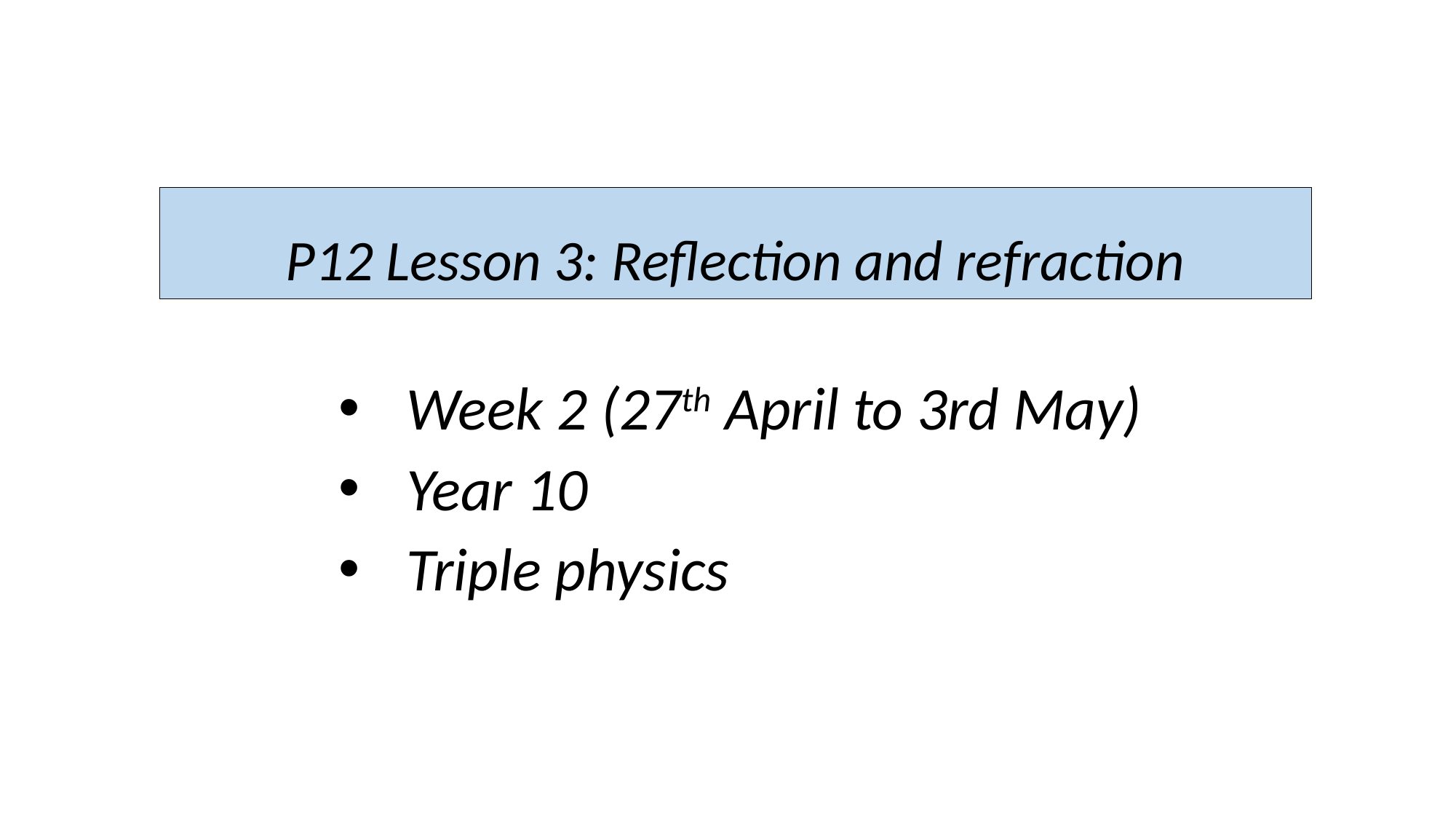

# P12 Lesson 3: Reflection and refraction
Week 2 (27th April to 3rd May)
Year 10
Triple physics